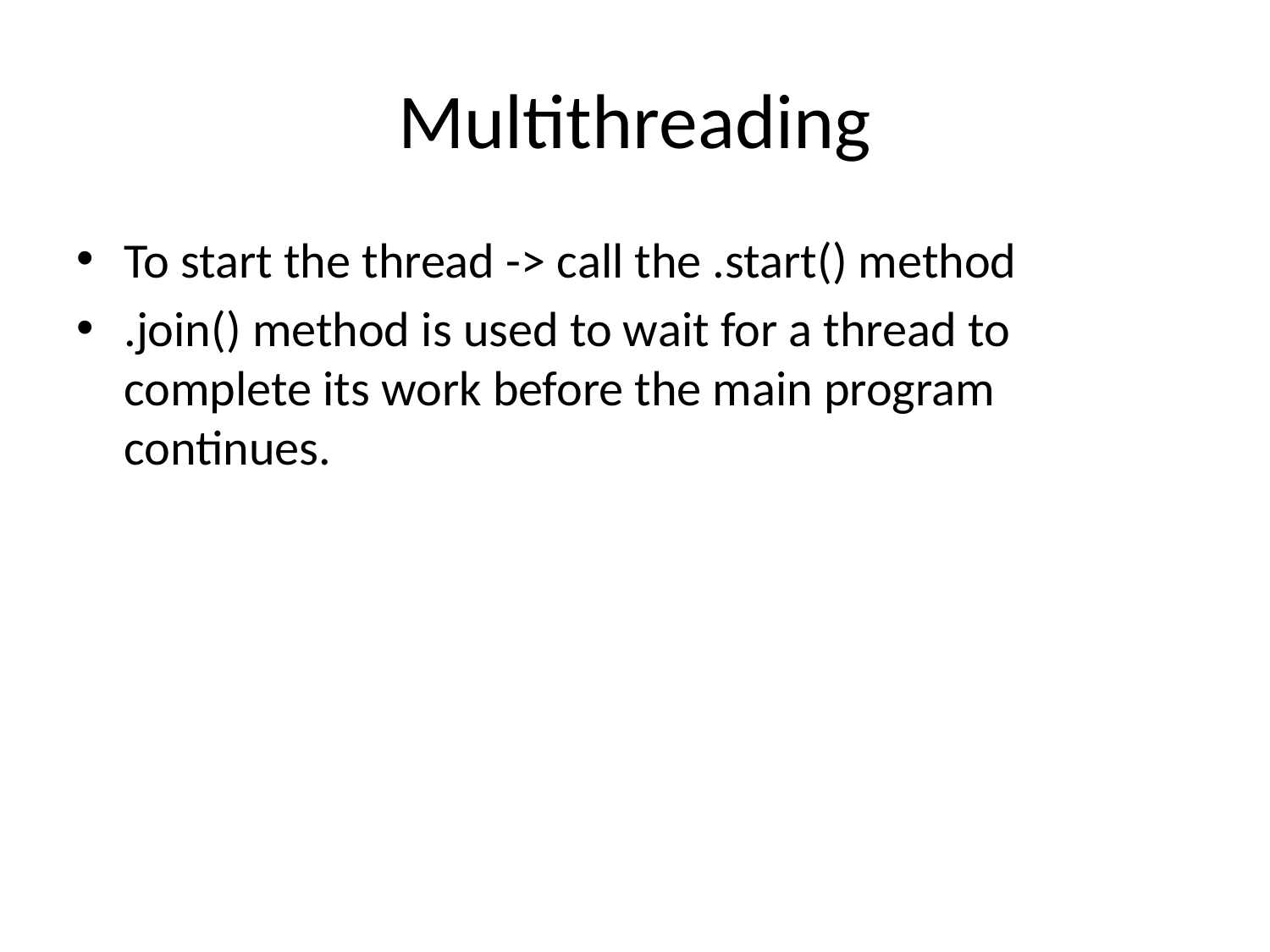

# Multithreading
To start the thread -> call the .start() method
.join() method is used to wait for a thread to complete its work before the main program continues.